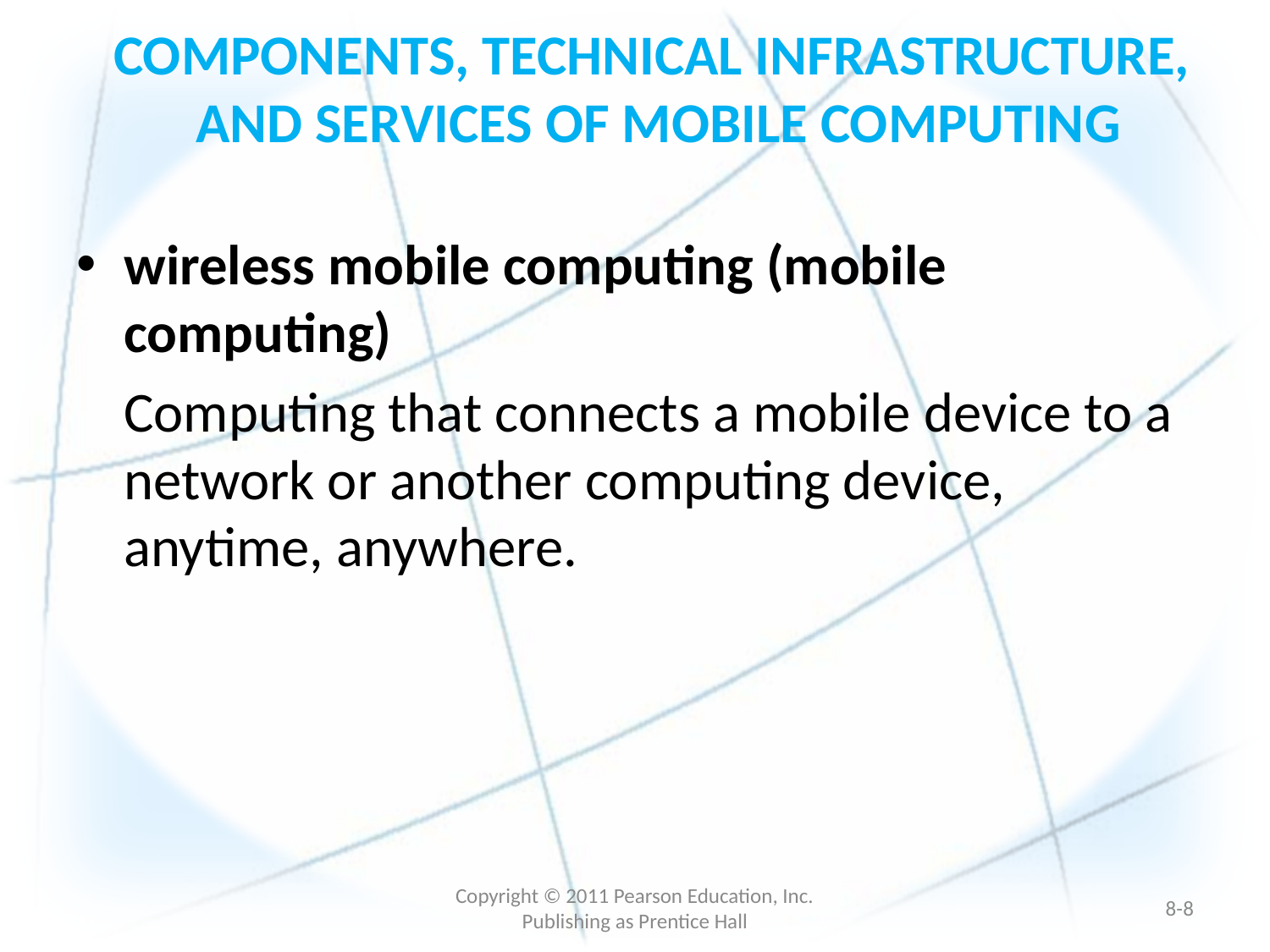

# COMPONENTS, TECHNICAL INFRASTRUCTURE, AND SERVICES OF MOBILE COMPUTING
wireless mobile computing (mobile computing)
	Computing that connects a mobile device to a network or another computing device, anytime, anywhere.
Copyright © 2011 Pearson Education, Inc. Publishing as Prentice Hall
8-8